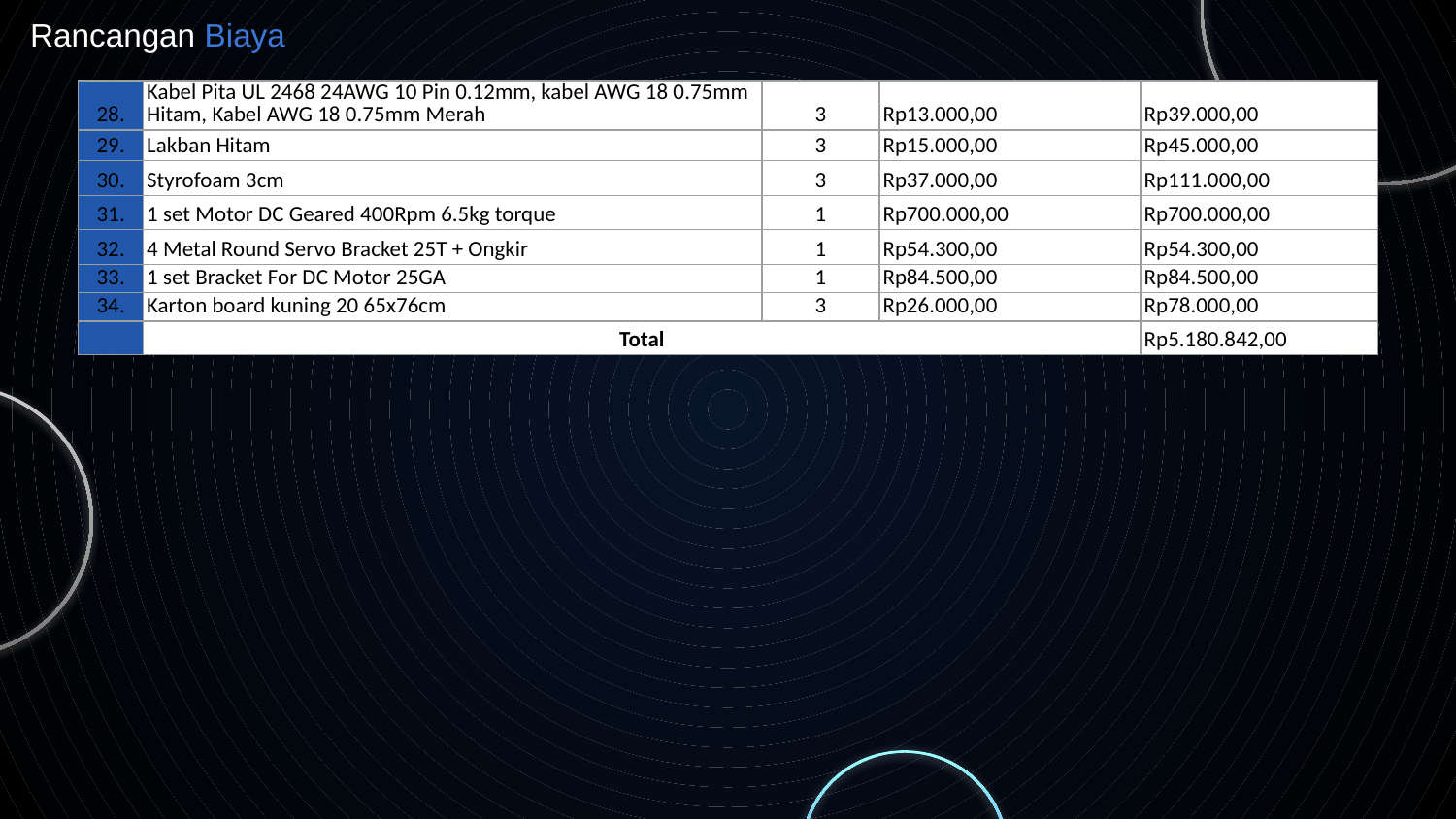

# Rancangan Biaya

| 28. | Kabel Pita UL 2468 24AWG 10 Pin 0.12mm, kabel AWG 18 0.75mm Hitam, Kabel AWG 18 0.75mm Merah | 3 | Rp13.000,00 | Rp39.000,00 |
| --- | --- | --- | --- | --- |
| 29. | Lakban Hitam | 3 | Rp15.000,00 | Rp45.000,00 |
| 30. | Styrofoam 3cm | 3 | Rp37.000,00 | Rp111.000,00 |
| 31. | 1 set Motor DC Geared 400Rpm 6.5kg torque | 1 | Rp700.000,00 | Rp700.000,00 |
| 32. | 4 Metal Round Servo Bracket 25T + Ongkir | 1 | Rp54.300,00 | Rp54.300,00 |
| 33. | 1 set Bracket For DC Motor 25GA | 1 | Rp84.500,00 | Rp84.500,00 |
| 34. | Karton board kuning 20 65x76cm | 3 | Rp26.000,00 | Rp78.000,00 |
|  | Total |  |  | Rp5.180.842,00 |